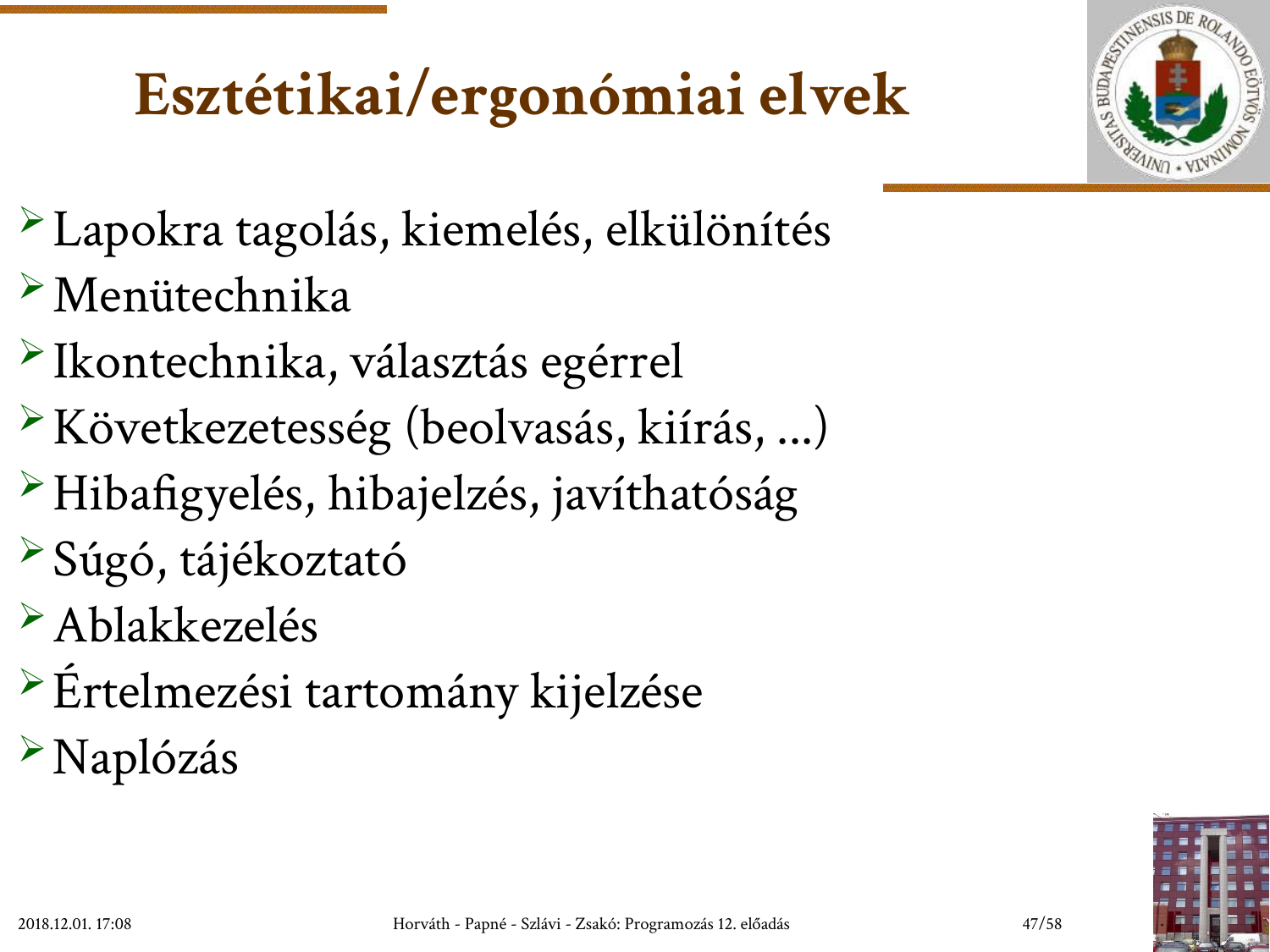

# Esztétikai/ergonómiai elvek
Lapokra tagolás, kiemelés, elkülönítés
Menütechnika
Ikontechnika, választás egérrel
Következetesség (beolvasás, kiírás, ...)
Hibafigyelés, hibajelzés, javíthatóság
Súgó, tájékoztató
Ablakkezelés
Értelmezési tartomány kijelzése
Naplózás
2018.12.01. 17:08
Horváth - Papné - Szlávi - Zsakó: Programozás 12. előadás
47/58